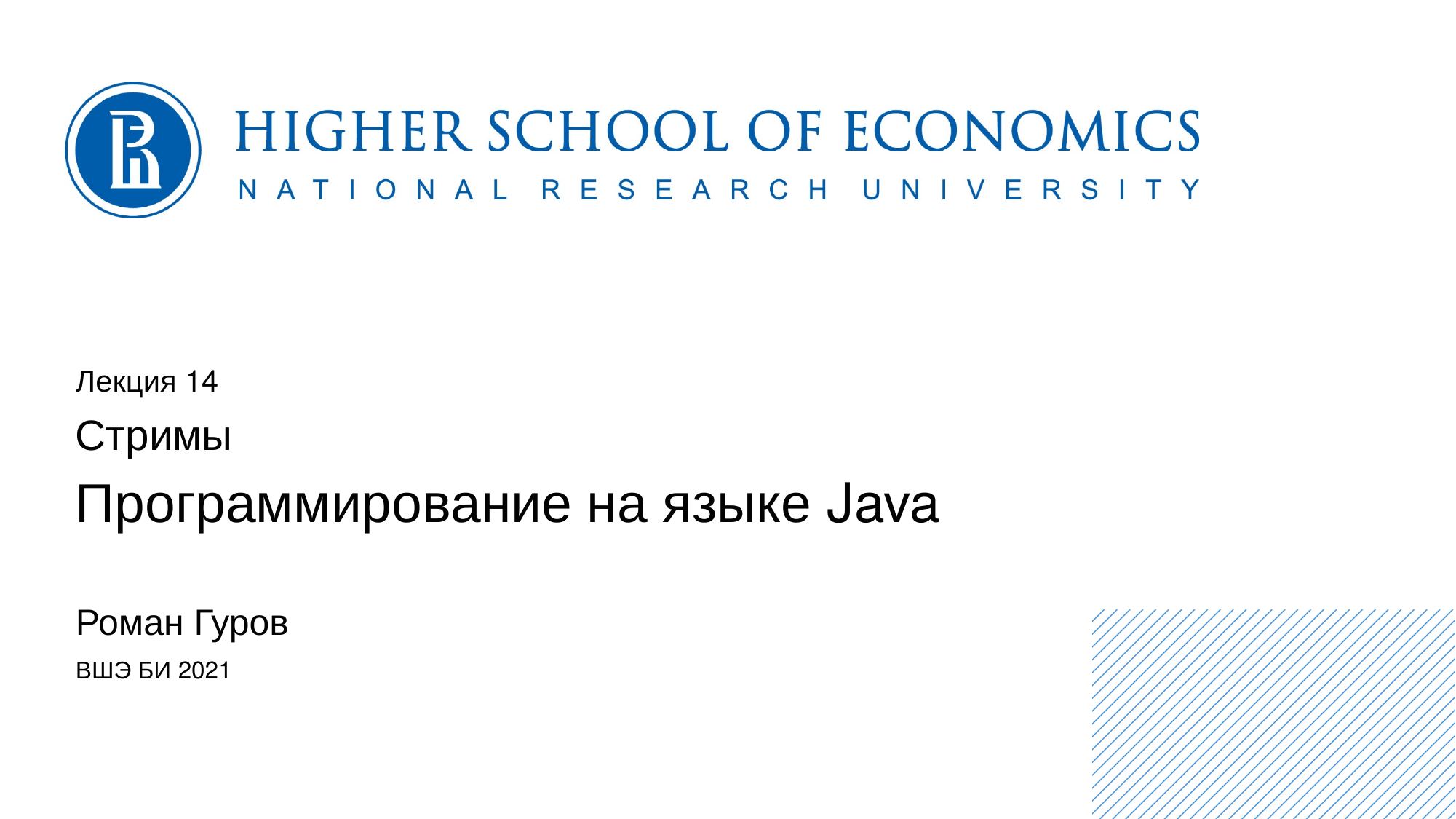

Лекция 14
Стримы
Программирование на языке Java

Роман Гуров
ВШЭ БИ 2021